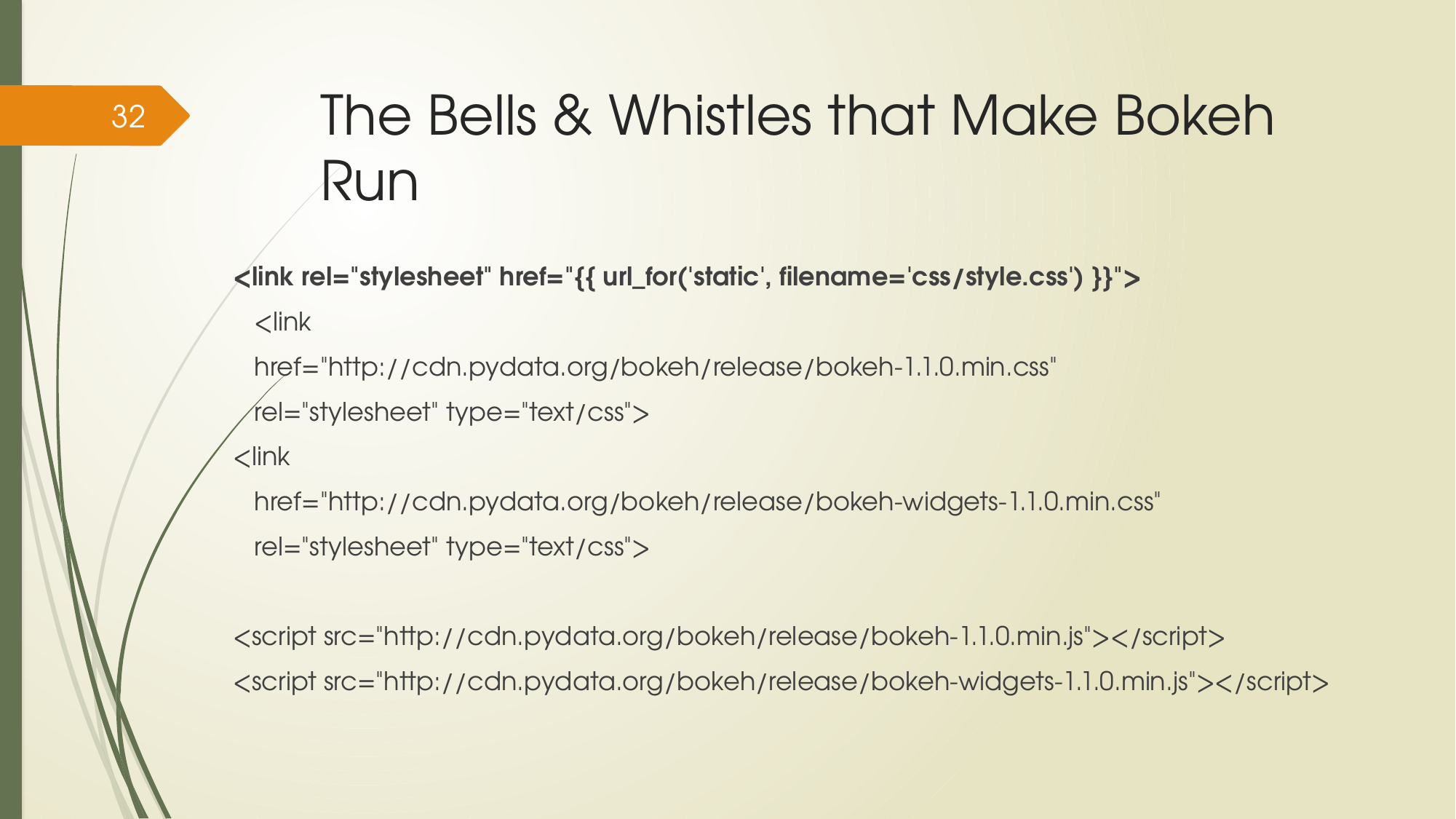

# The Bells & Whistles that Make Bokeh Run
32
<link rel="stylesheet" href="{{ url_for('static', filename='css/style.css') }}">
   <link
   href="http://cdn.pydata.org/bokeh/release/bokeh-1.1.0.min.css"
   rel="stylesheet" type="text/css">
<link
   href="http://cdn.pydata.org/bokeh/release/bokeh-widgets-1.1.0.min.css"
   rel="stylesheet" type="text/css">

<script src="http://cdn.pydata.org/bokeh/release/bokeh-1.1.0.min.js"></script>
<script src="http://cdn.pydata.org/bokeh/release/bokeh-widgets-1.1.0.min.js"></script>